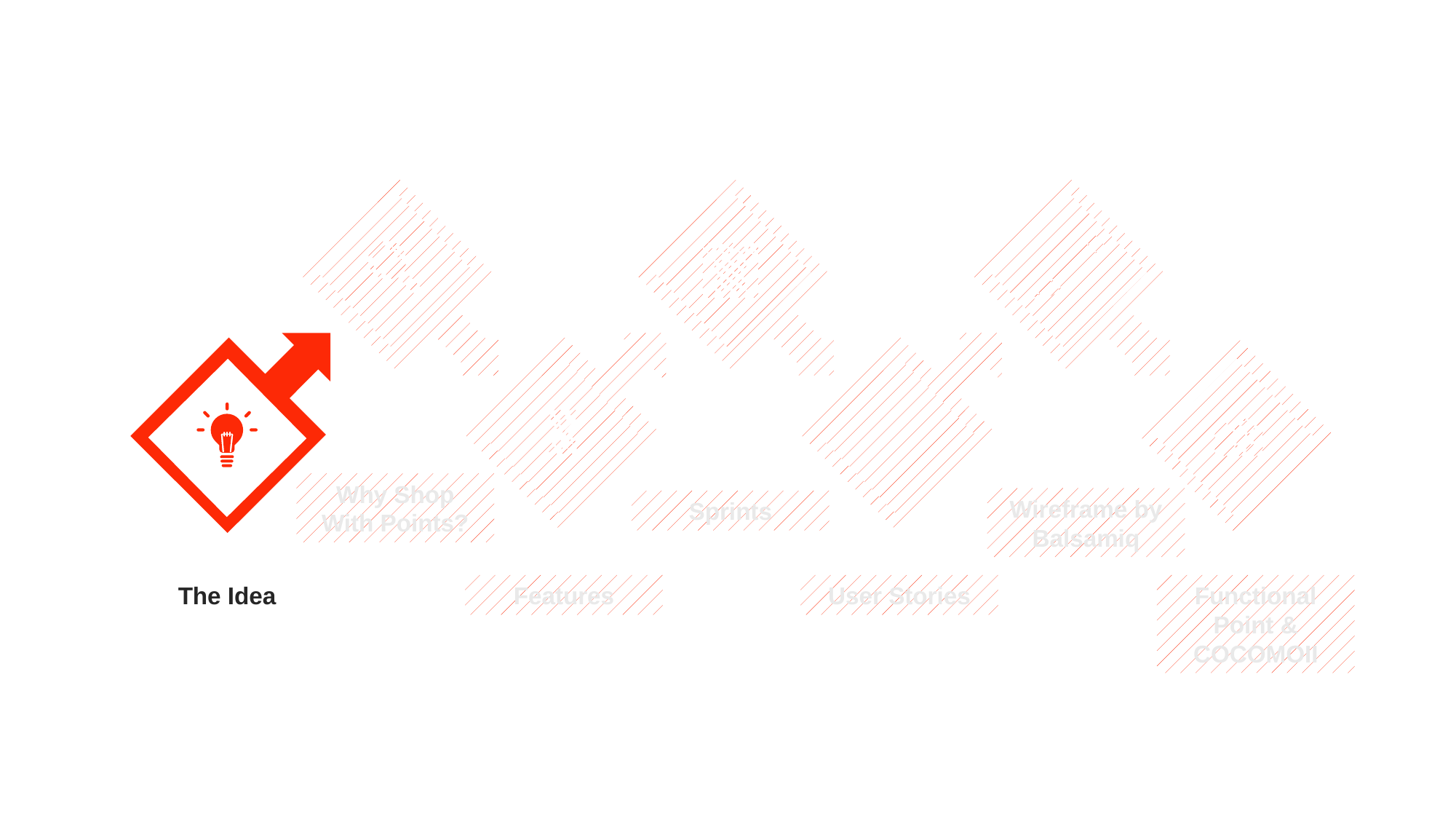

Why Shop With Points?
Wireframe by Balsamiq
Sprints
The Idea

Features
User Stories
Functional Point &
COCOMOII